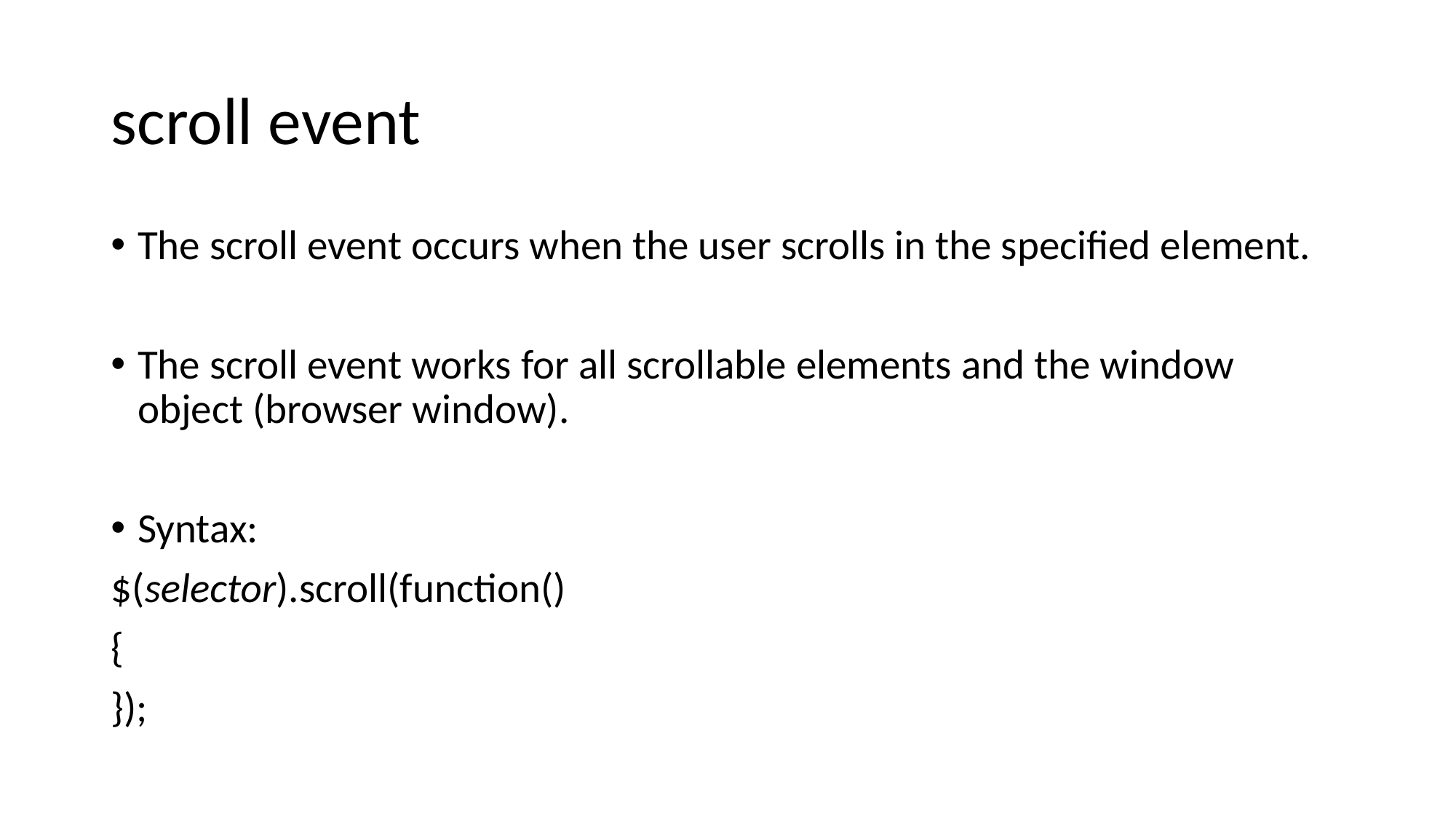

# scroll event
The scroll event occurs when the user scrolls in the specified element.

The scroll event works for all scrollable elements and the window object (browser window).

Syntax:
$(selector).scroll(function()
{
});